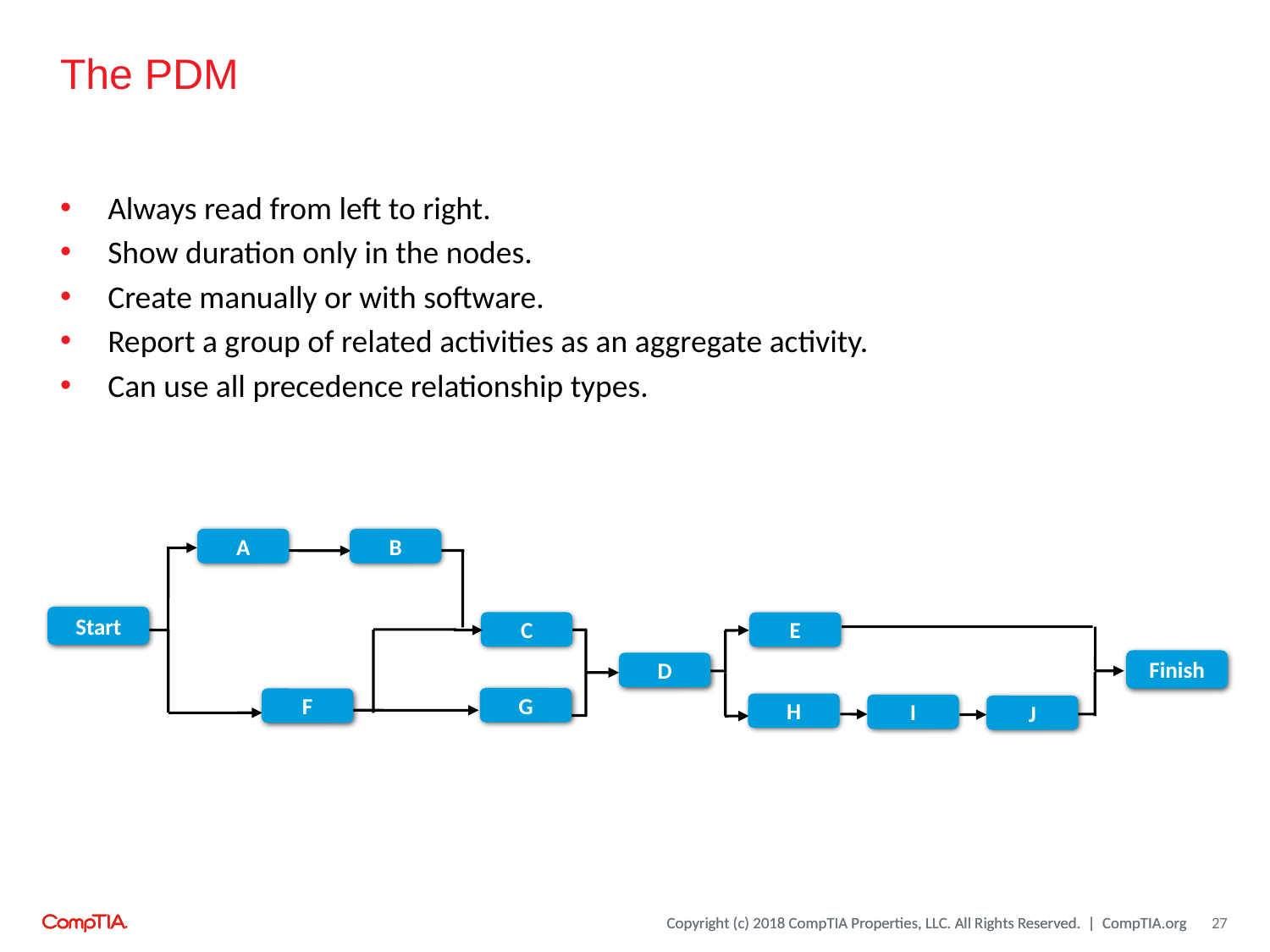

# The PDM
Always read from left to right.
Show duration only in the nodes.
Create manually or with software.
Report a group of related activities as an aggregate activity.
Can use all precedence relationship types.
B
A

Start
C
E

Finish
D

G
F
H
I
J

27